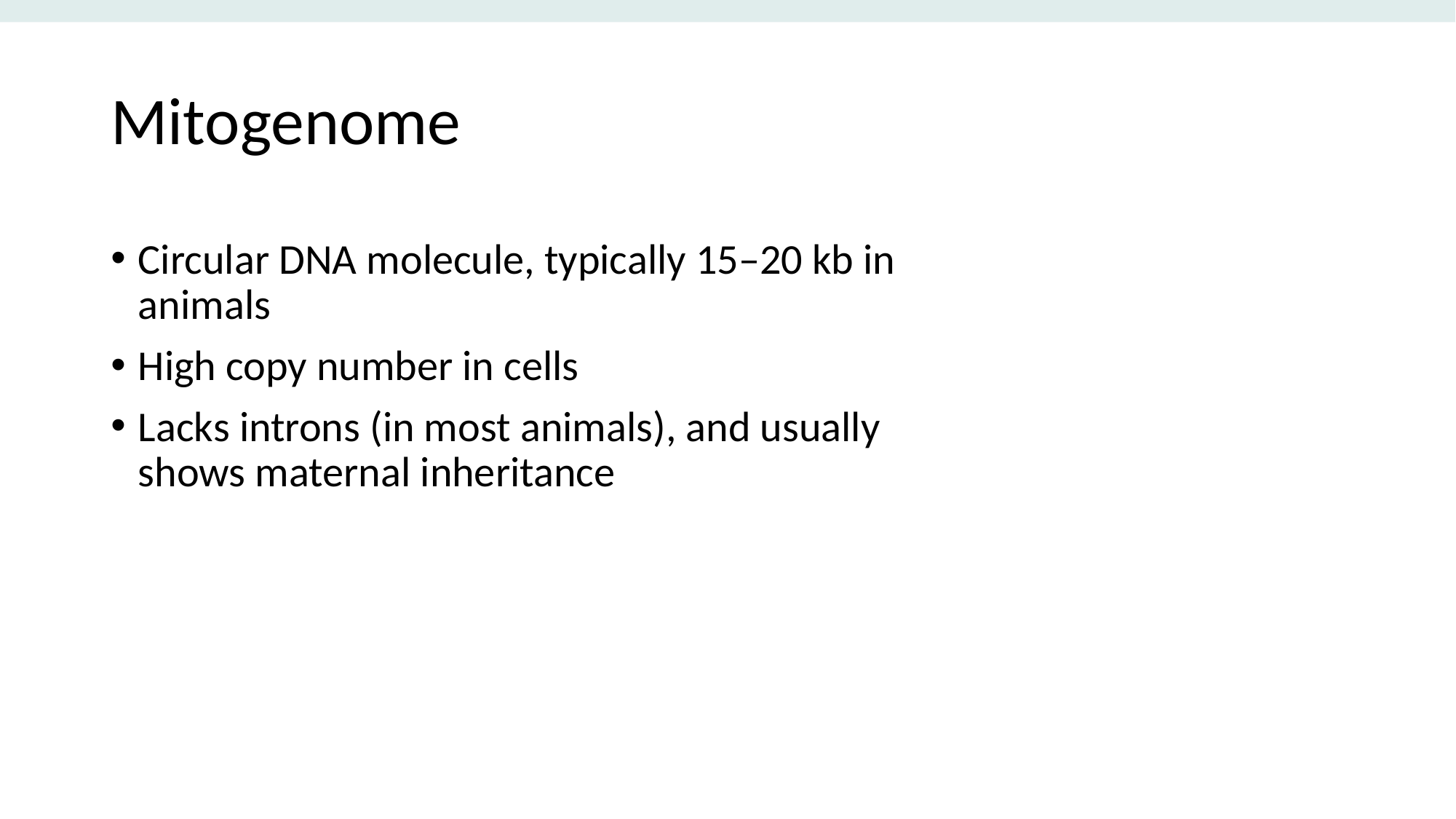

# Mitogenome
Circular DNA molecule, typically 15–20 kb in animals
High copy number in cells
Lacks introns (in most animals), and usually shows maternal inheritance